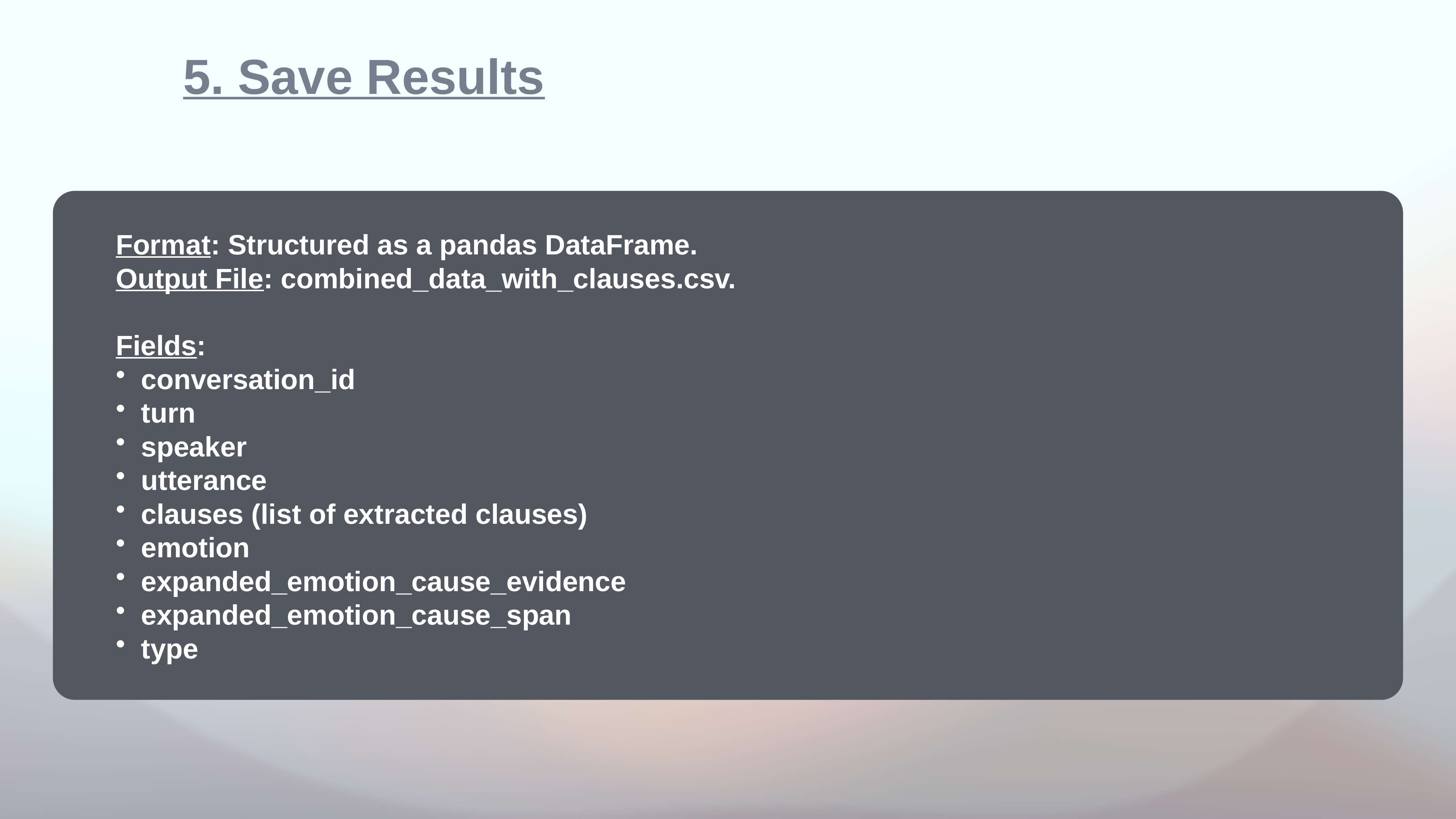

5. Save Results

Format: Structured as a pandas DataFrame.
Output File: combined_data_with_clauses.csv.

Fields:
conversation_id
turn
speaker
utterance
clauses (list of extracted clauses)
emotion
expanded_emotion_cause_evidence
expanded_emotion_cause_span
type